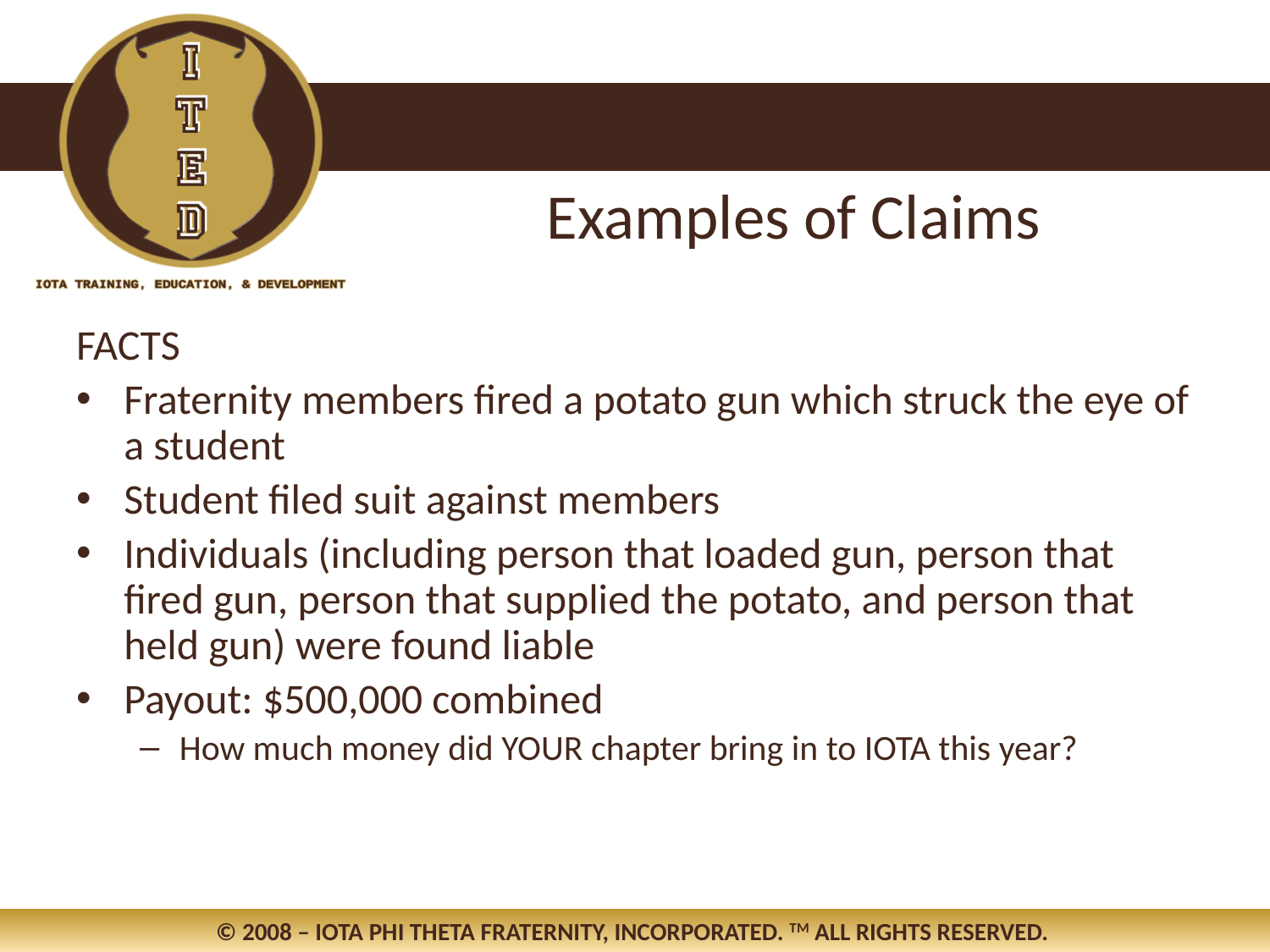

FACTS
Fraternity members fired a potato gun which struck the eye of a student
Student filed suit against members
Individuals (including person that loaded gun, person that fired gun, person that supplied the potato, and person that held gun) were found liable
Payout: $500,000 combined
How much money did YOUR chapter bring in to IOTA this year?
Examples of Claims